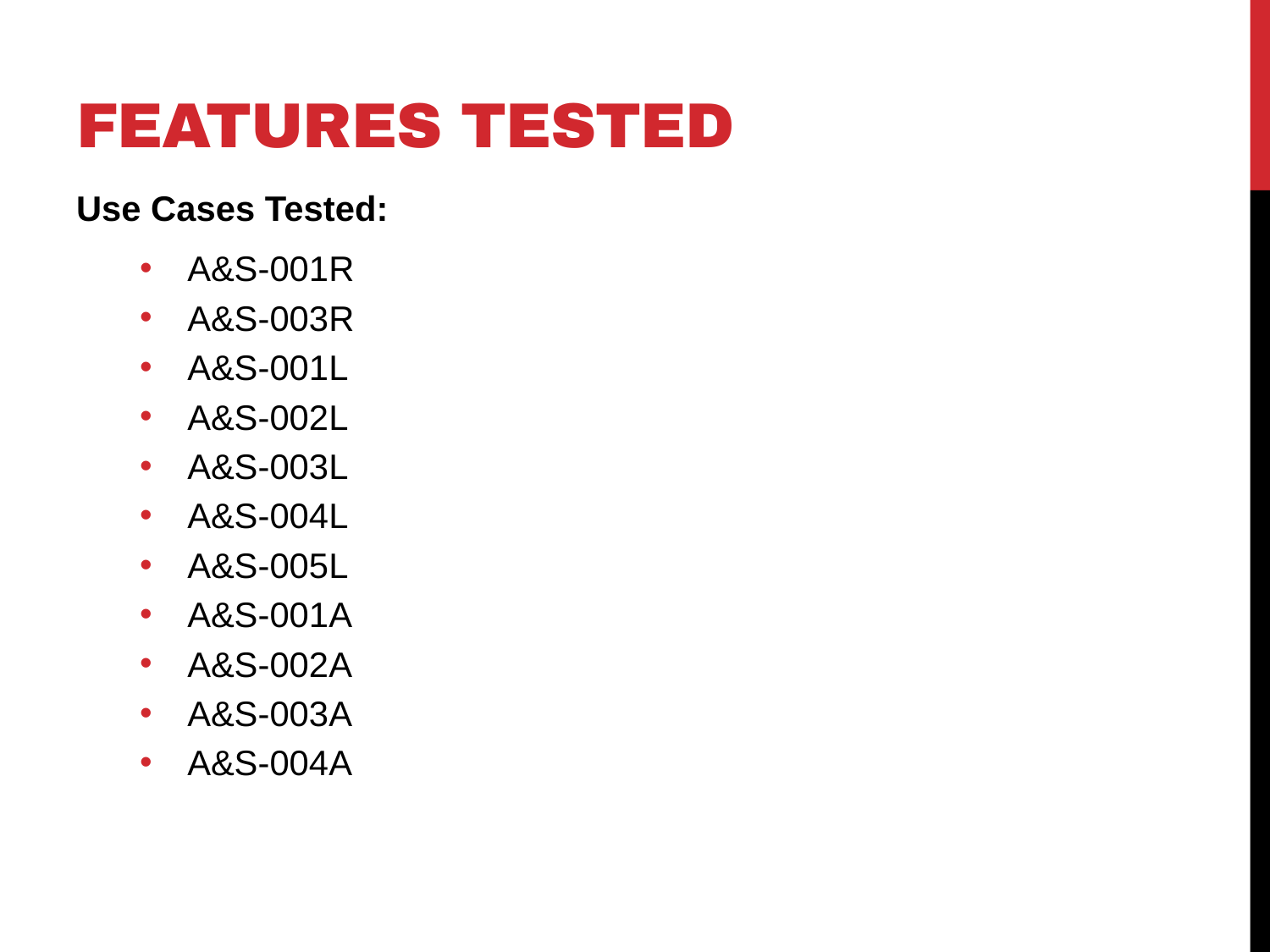

# Features Tested
Use Cases Tested:
A&S-001R
A&S-003R
A&S-001L
A&S-002L
A&S-003L
A&S-004L
A&S-005L
A&S-001A
A&S-002A
A&S-003A
A&S-004A